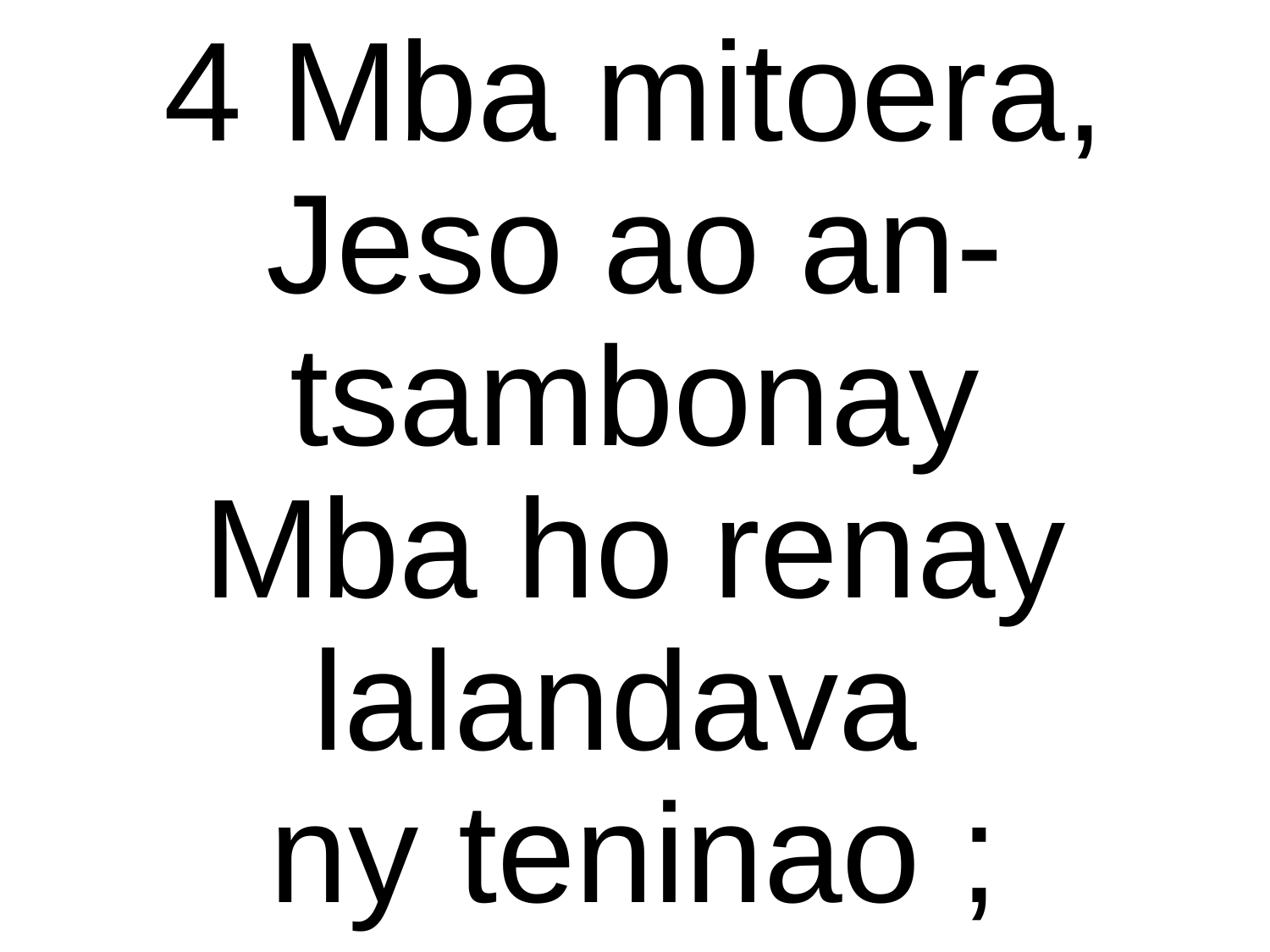

4 Mba mitoera, Jeso ao an-tsambonay
Mba ho renay lalandava
ny teninao ;